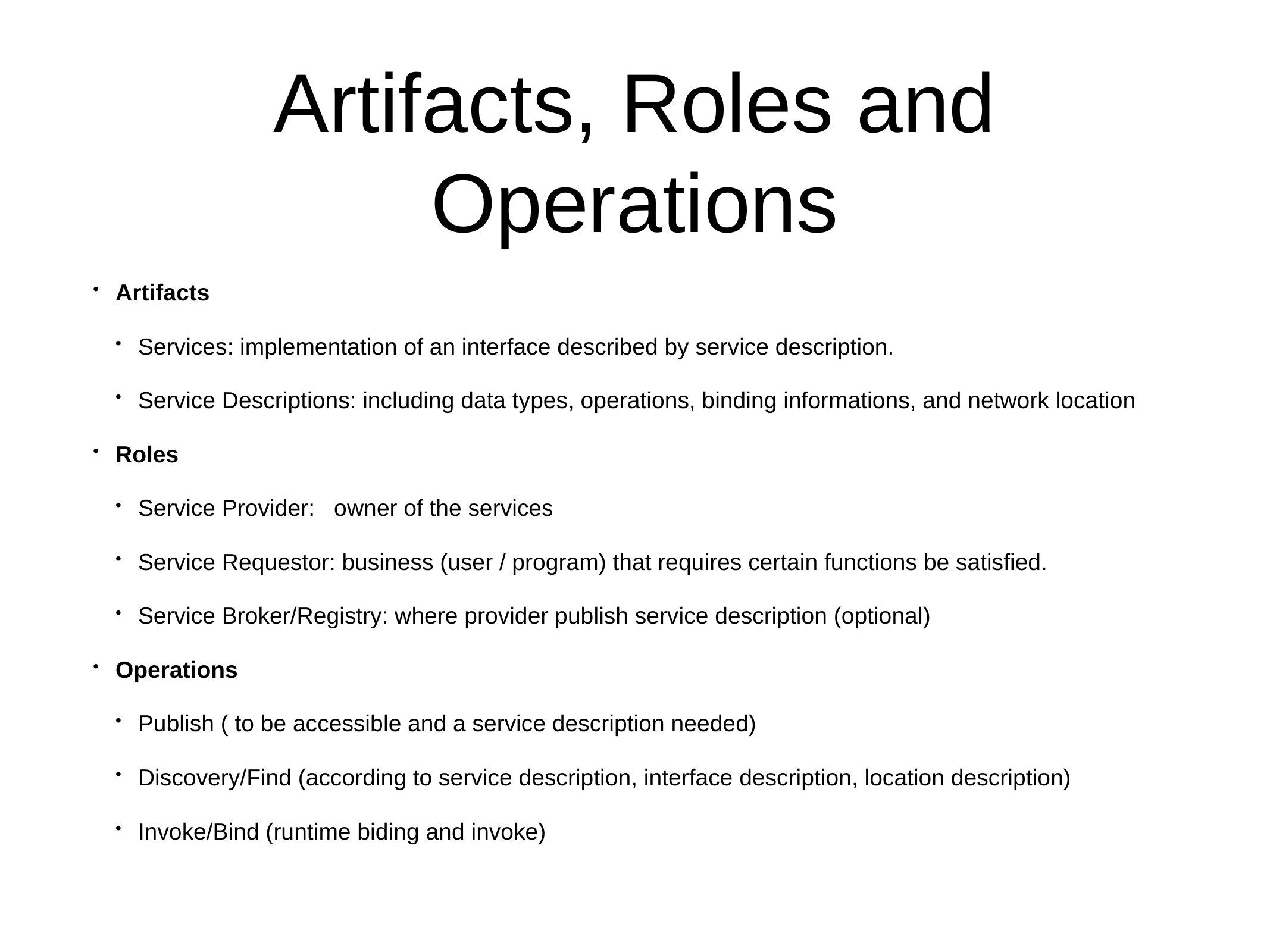

# Artifacts, Roles and Operations
Artifacts
Services: implementation of an interface described by service description.
Service Descriptions: including data types, operations, binding informations, and network location
Roles
Service Provider:   owner of the services
Service Requestor: business (user / program) that requires certain functions be satisfied.
Service Broker/Registry: where provider publish service description (optional)
Operations
Publish ( to be accessible and a service description needed)
Discovery/Find (according to service description, interface description, location description)
Invoke/Bind (runtime biding and invoke)